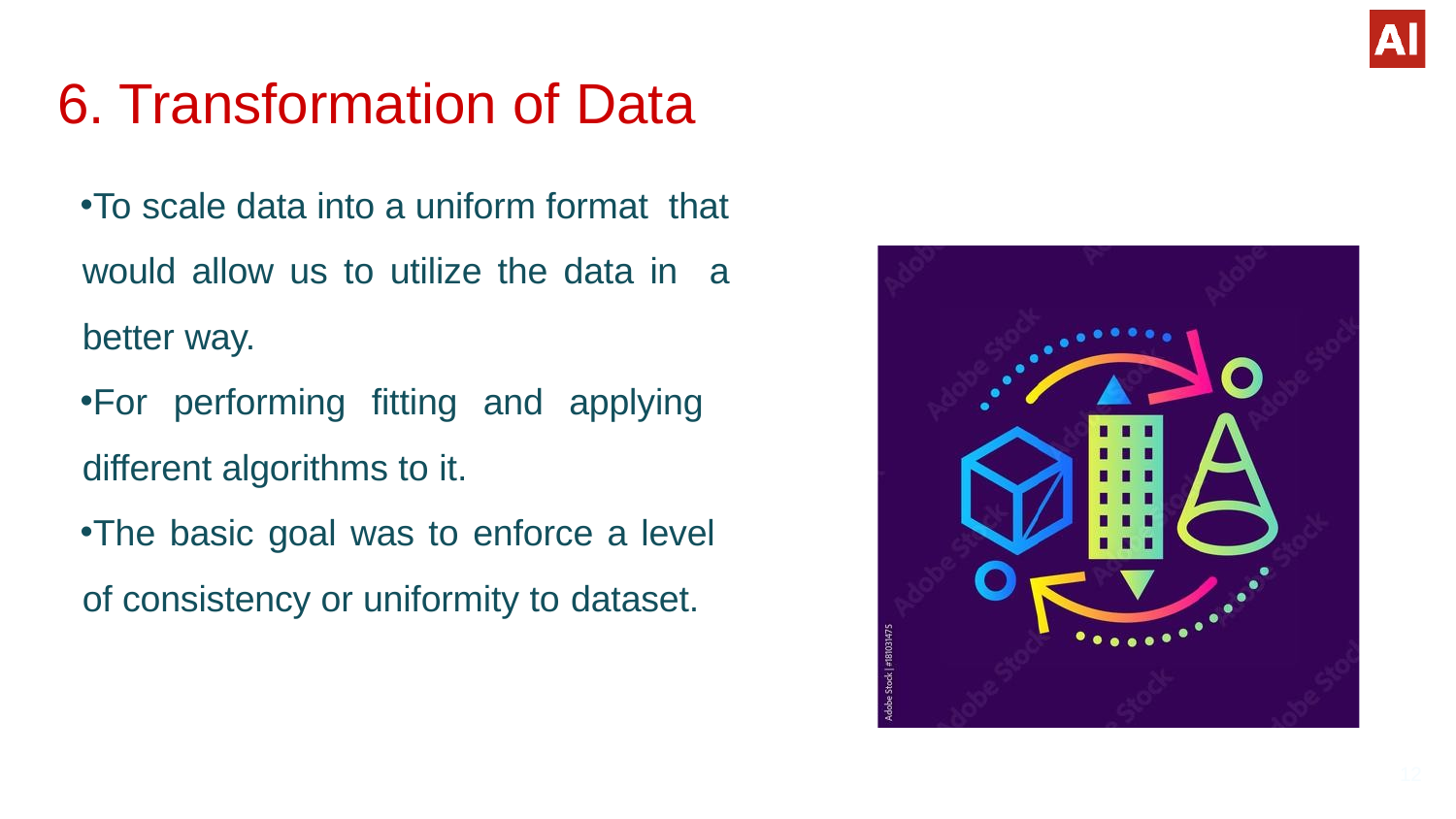

# 6. Transformation of Data
To scale data into a uniform format  that would allow us to utilize the data in  a better way.
For performing fitting and applying  different algorithms to it.
The basic goal was to enforce a level  of consistency or uniformity to dataset.

12